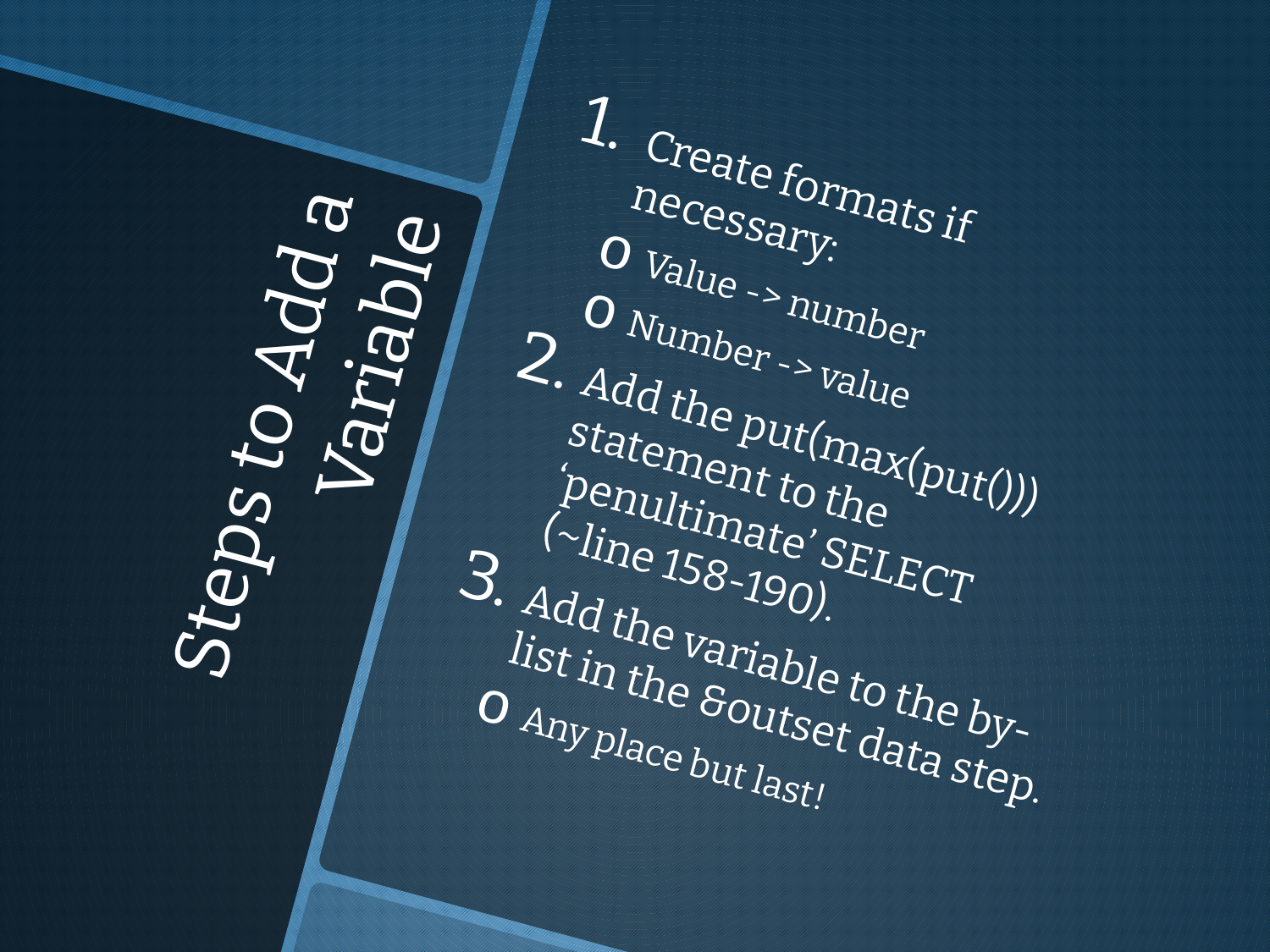

Create formats if necessary:
Value -> number
Number -> value
Add the put(max(put())) statement to the ‘penultimate’ SELECT (~line 158-190).
Add the variable to the by-list in the &outset data step.
Any place but last!
# Steps to Add a Variable